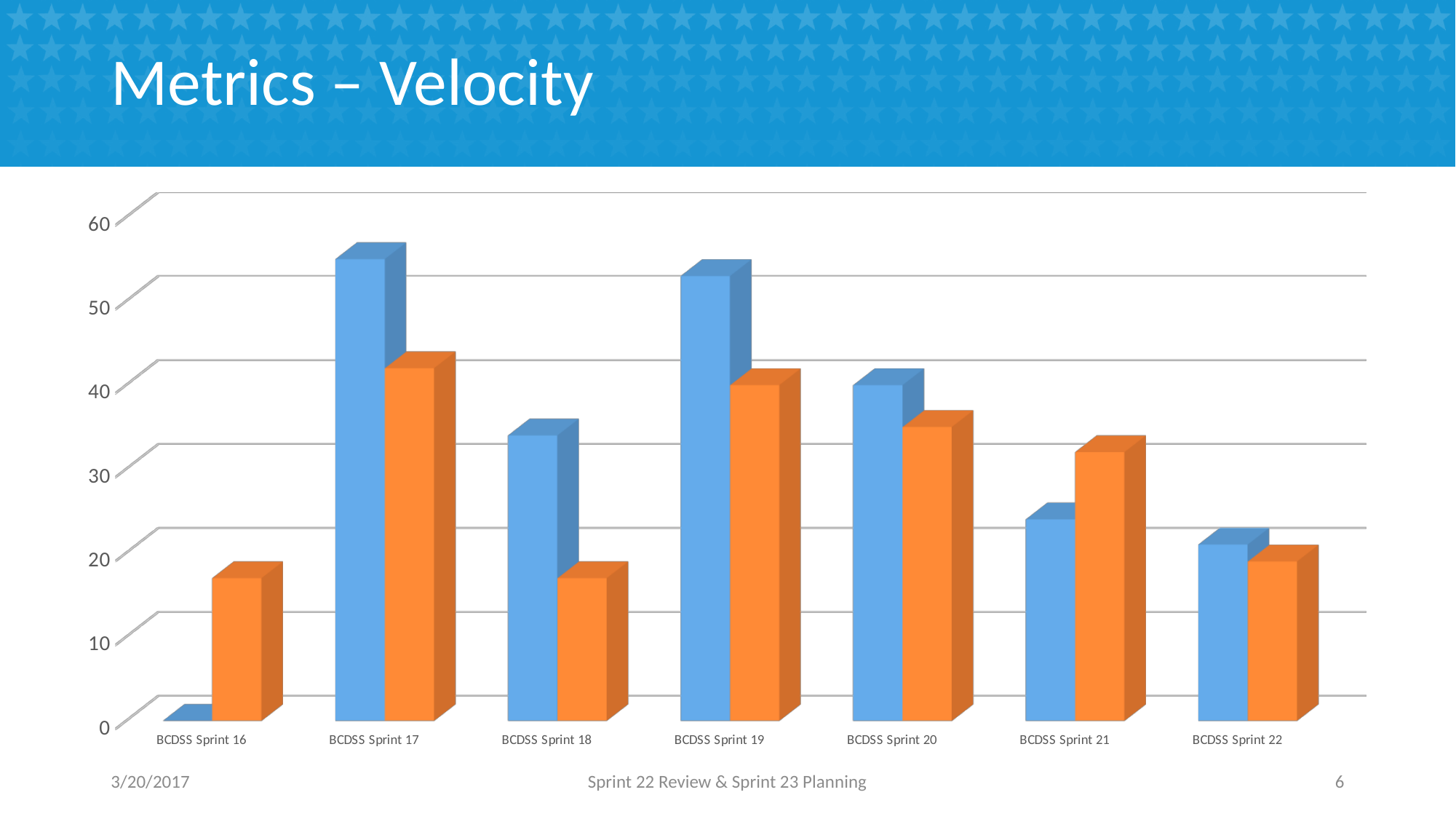

# Metrics – Velocity

[unsupported chart]

3/20/2017
Sprint 22 Review & Sprint 23 Planning
6